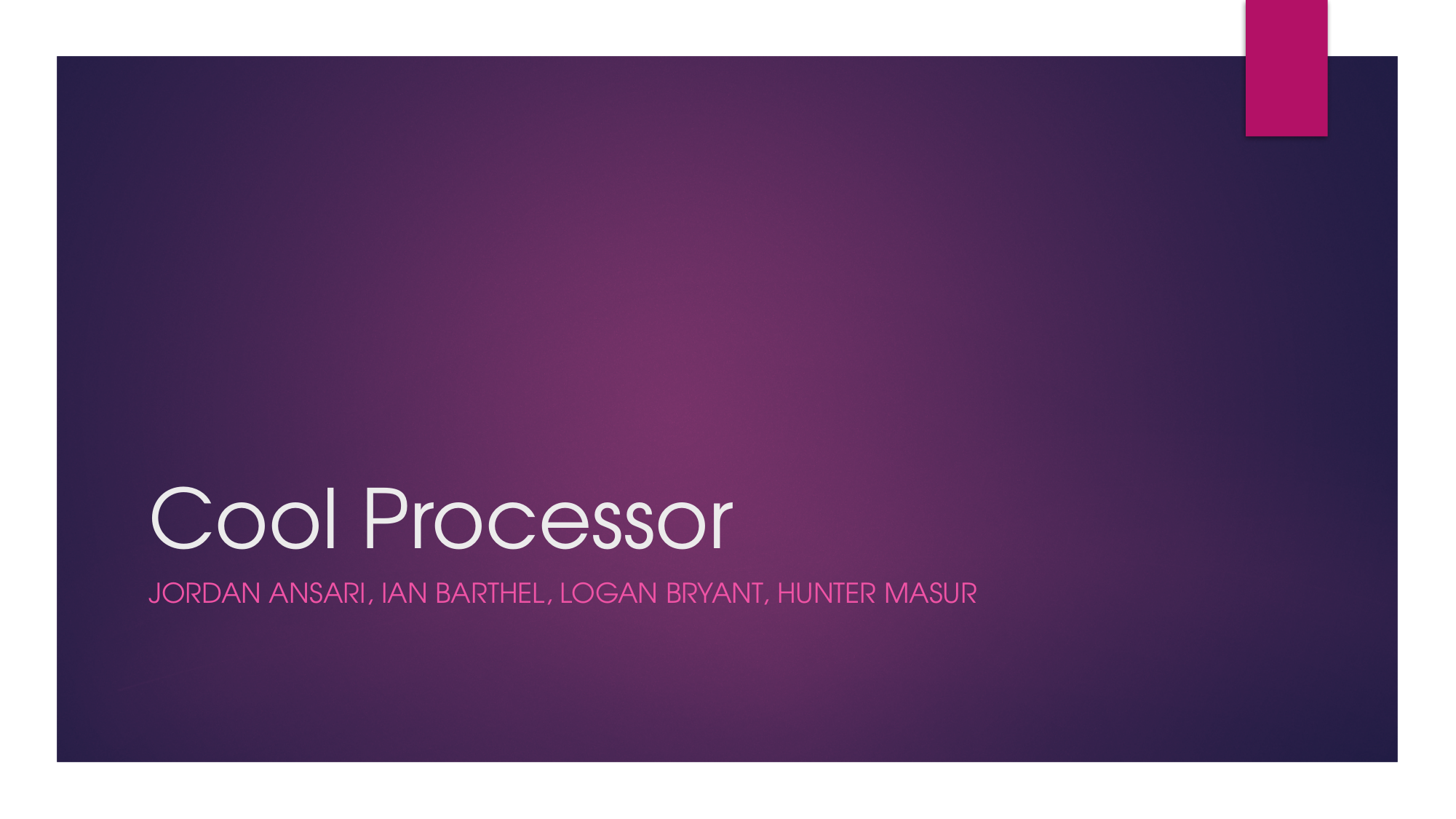

# Cool Processor
Jordan Ansari, Ian Barthel, Logan Bryant, Hunter Masur